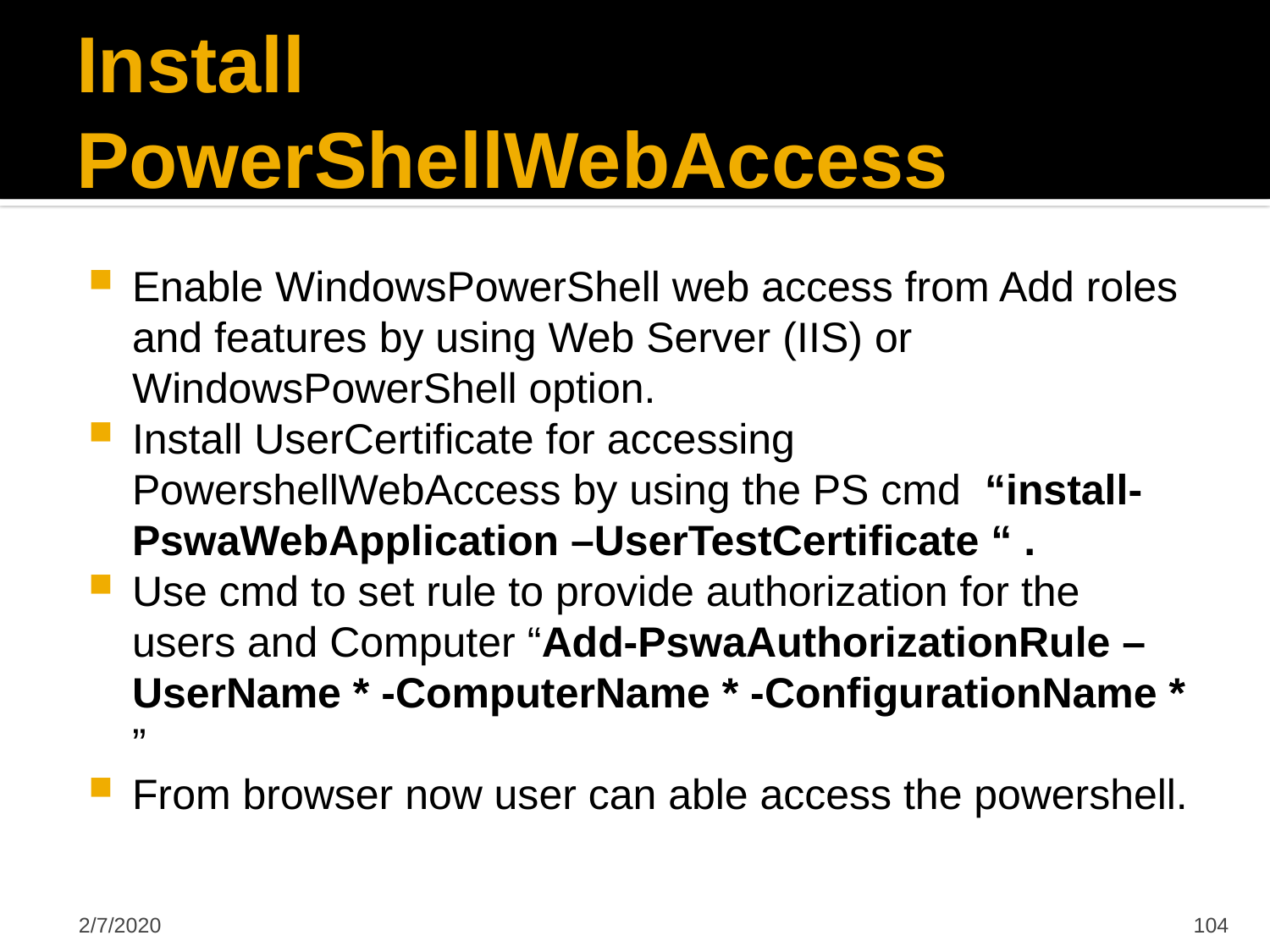

# Install PowerShellWebAccess
Enable WindowsPowerShell web access from Add roles and features by using Web Server (IIS) or WindowsPowerShell option.
Install UserCertificate for accessing PowershellWebAccess by using the PS cmd  “install-PswaWebApplication –UserTestCertificate “ .
Use cmd to set rule to provide authorization for the users and Computer “Add-PswaAuthorizationRule –UserName * -ComputerName * -ConfigurationName * ”
From browser now user can able access the powershell.

2/7/2020
104